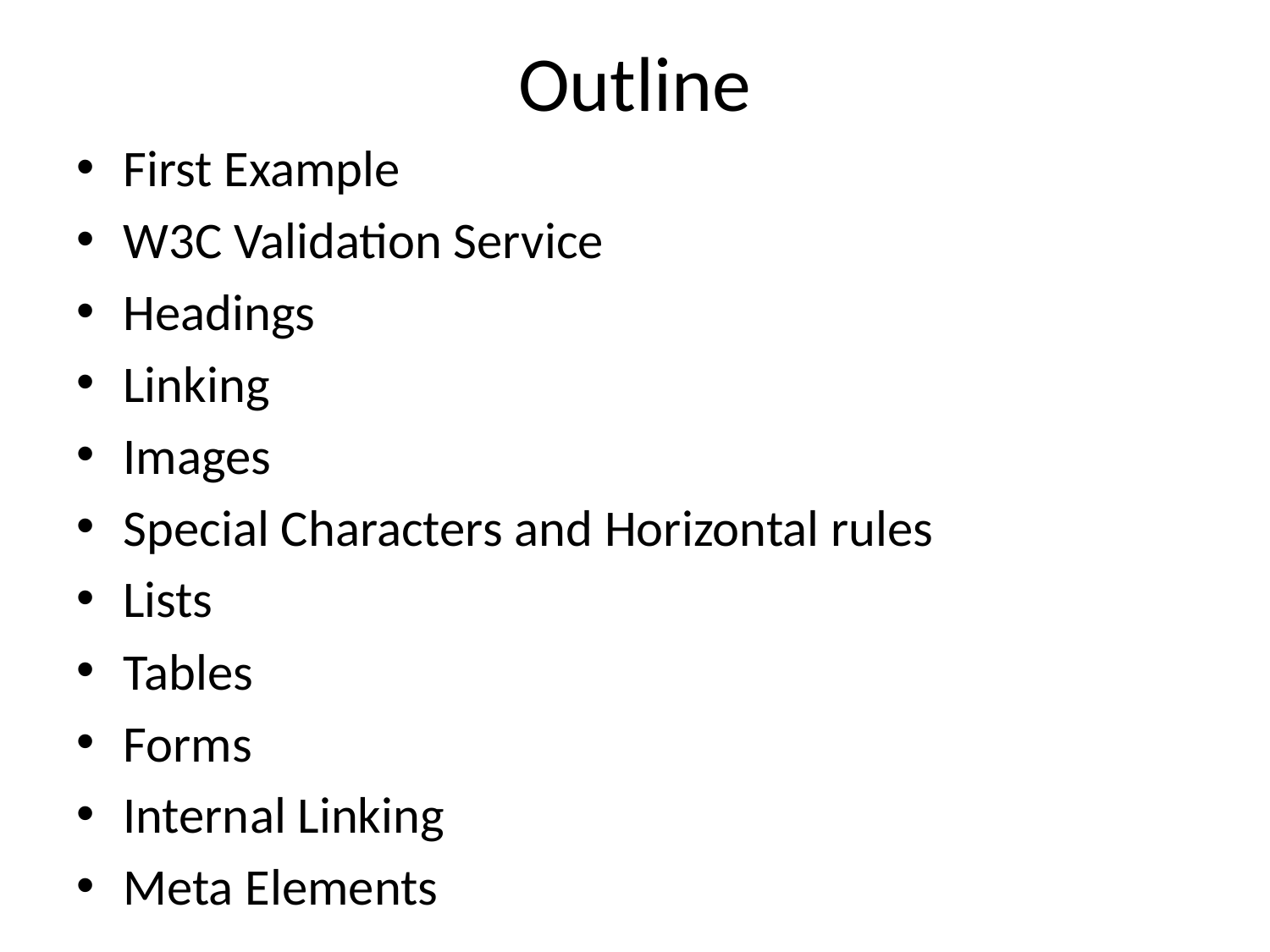

# Outline
First Example
W3C Validation Service
Headings
Linking
Images
Special Characters and Horizontal rules
Lists
Tables
Forms
Internal Linking
Meta Elements